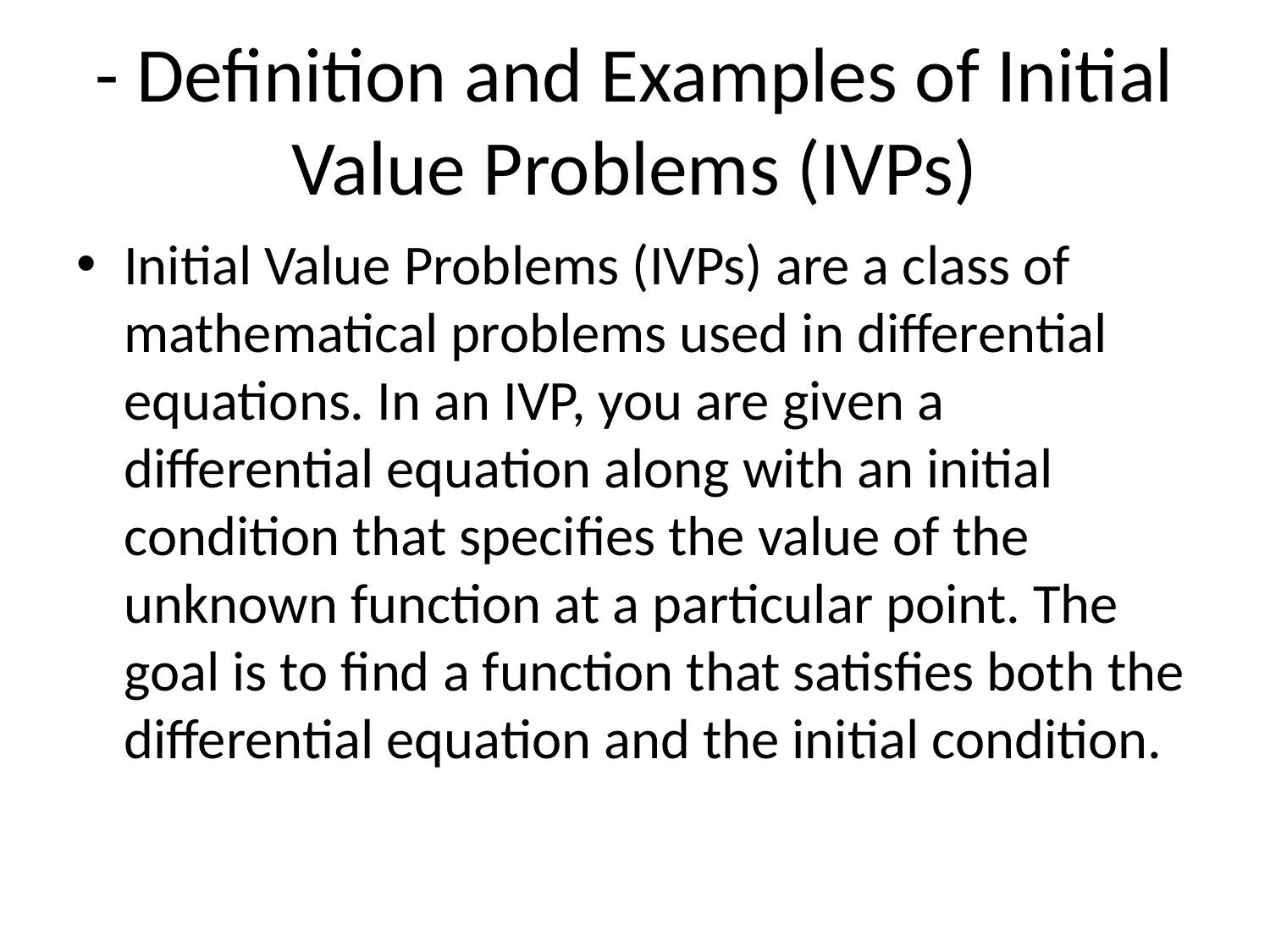

# - Definition and Examples of Initial Value Problems (IVPs)
Initial Value Problems (IVPs) are a class of mathematical problems used in differential equations. In an IVP, you are given a differential equation along with an initial condition that specifies the value of the unknown function at a particular point. The goal is to find a function that satisfies both the differential equation and the initial condition.